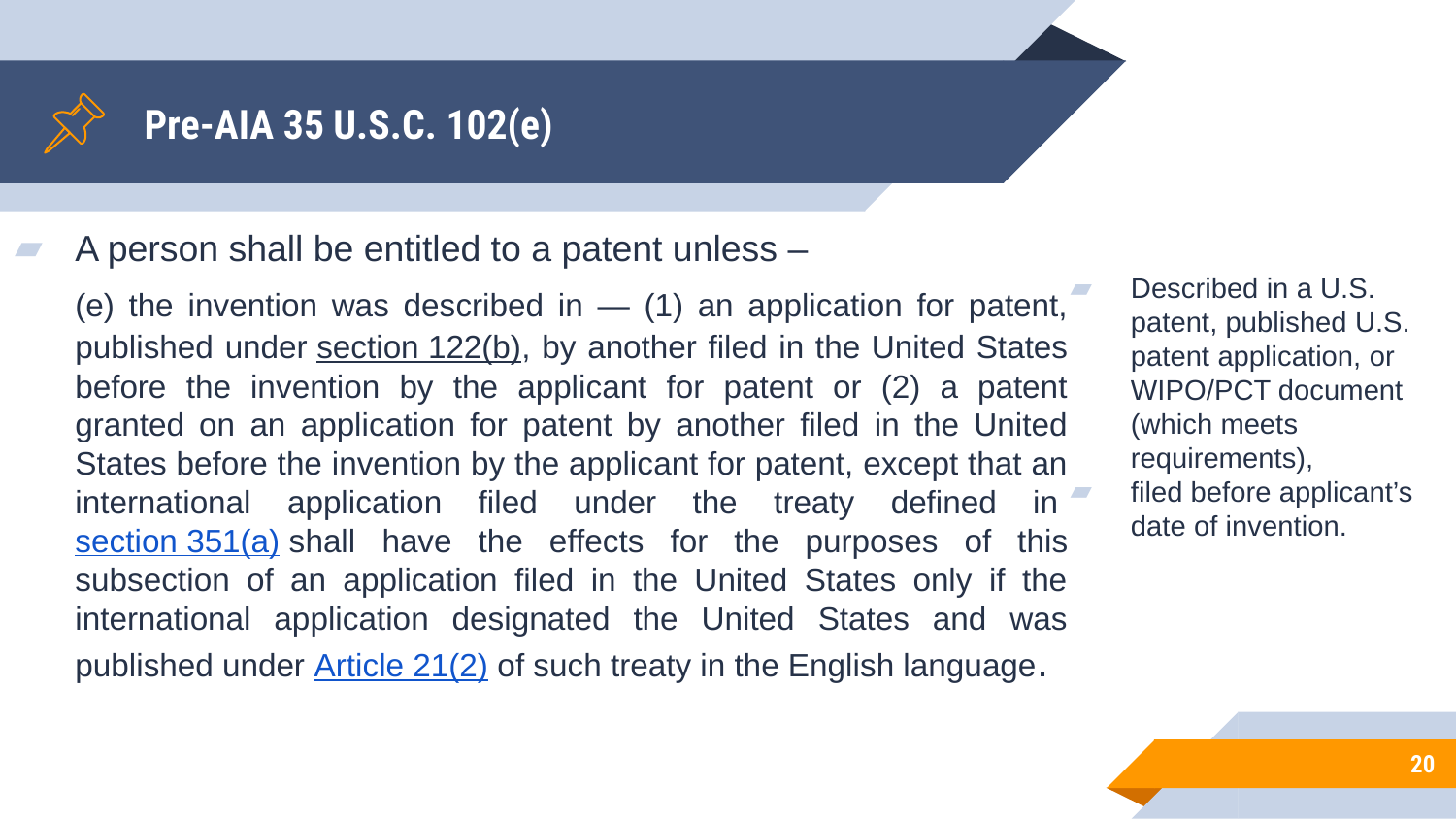

# Pre-AIA 35 U.S.C. 102(e)

Described in a U.S. patent, published U.S. patent application, or WIPO/PCT document (which meets requirements),
filed before applicant’s date of invention.

A person shall be entitled to a patent unless –
	(e) the invention was described in — (1) an application for patent, published under section 122(b), by another filed in the United States before the invention by the applicant for patent or (2) a patent granted on an application for patent by another filed in the United States before the invention by the applicant for patent, except that an international application filed under the treaty defined in section 351(a) shall have the effects for the purposes of this subsection of an application filed in the United States only if the international application designated the United States and was published under Article 21(2) of such treaty in the English language.

20